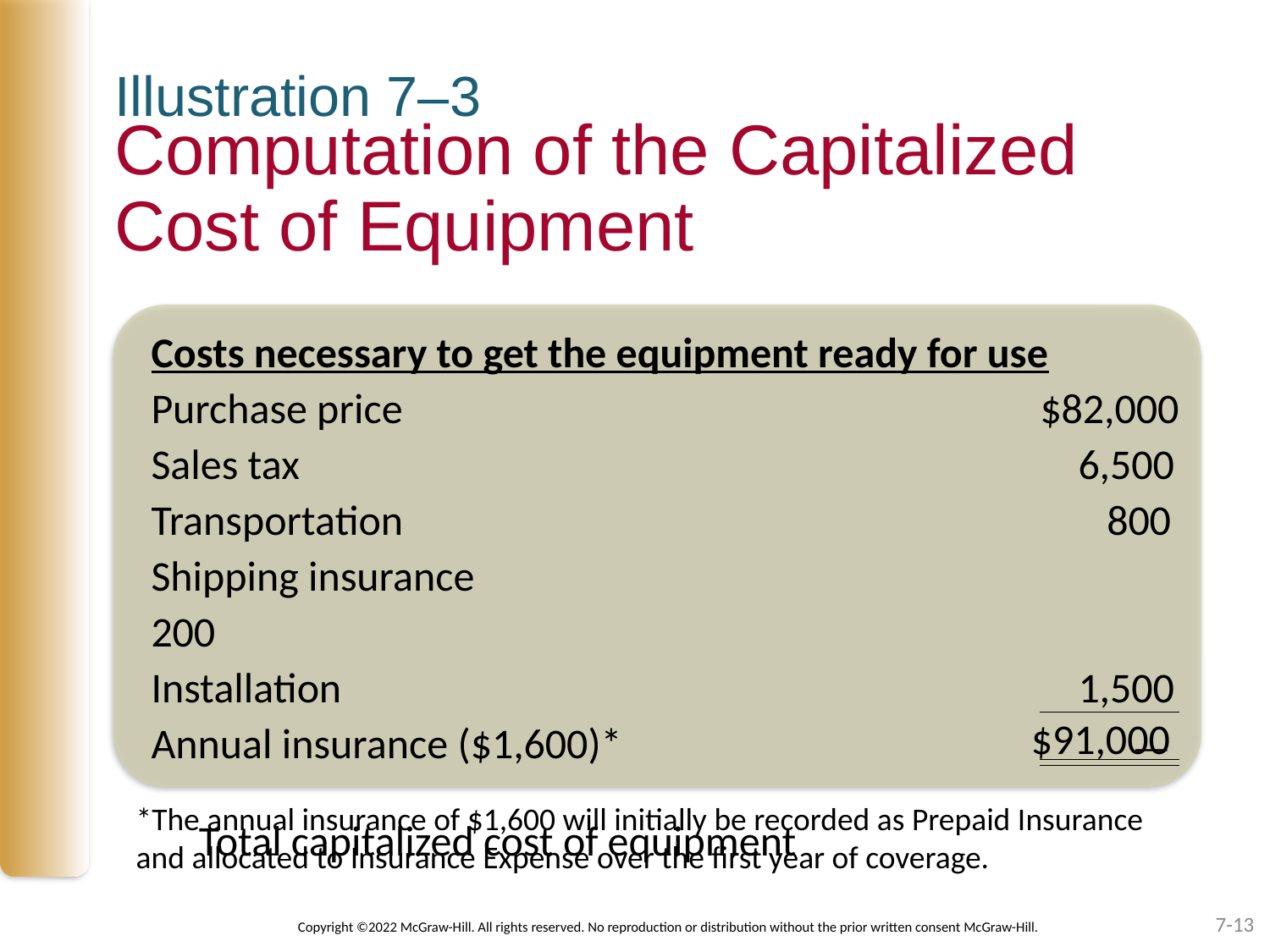

Illustration 7–3
# Computation of the Capitalized Cost of Equipment

Costs necessary to get the equipment ready for use
Purchase price	$82,000
Sales tax	    6,500
Transportation 	       800
Shipping insurance 		200
Installation 	    1,500
Annual insurance ($1,600)*               	          —
     Total capitalized cost of equipment
$91,000
*The annual insurance of $1,600 will initially be recorded as Prepaid Insurance
and allocated to Insurance Expense over the first year of coverage.